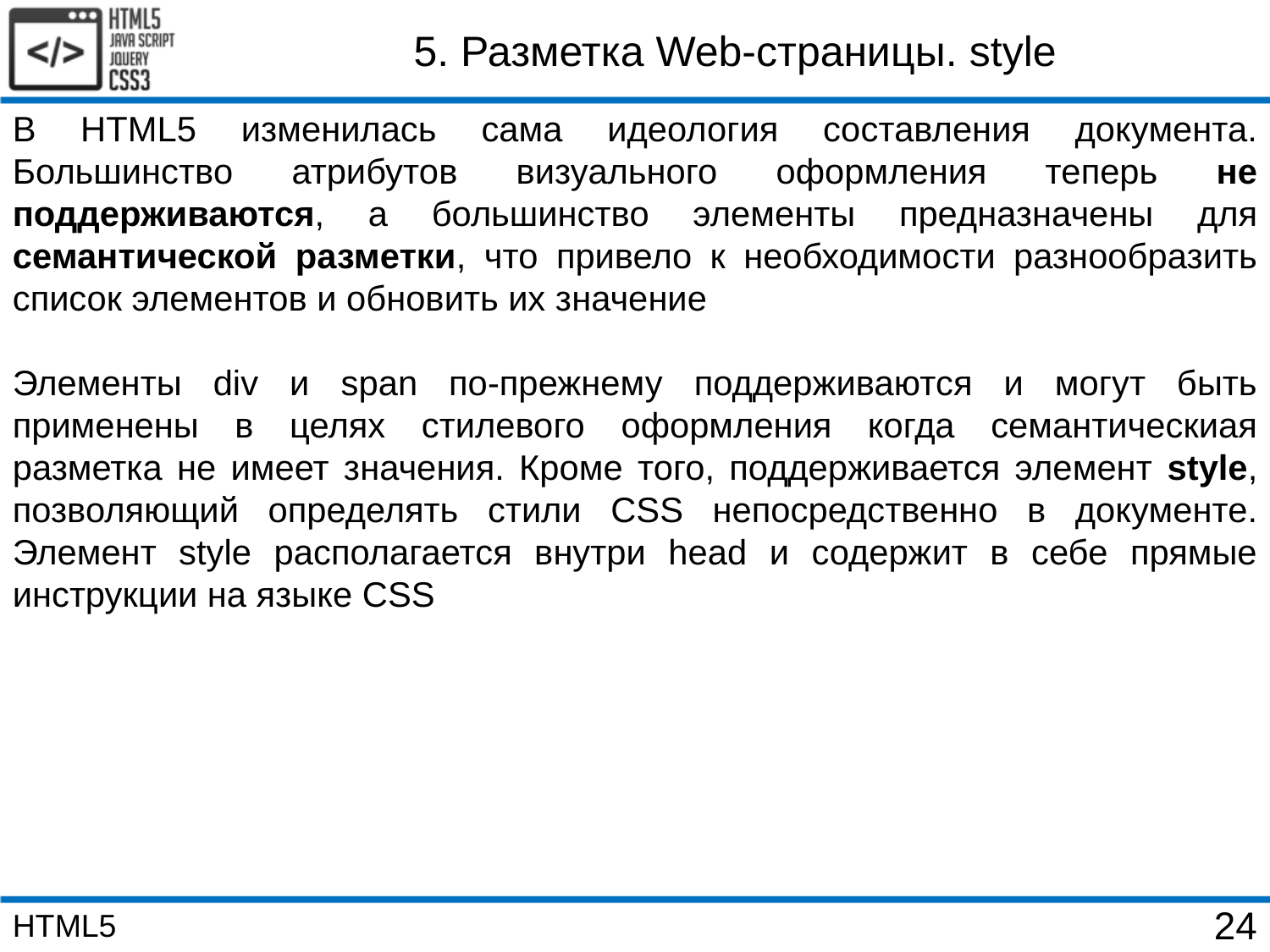

5. Разметка Web-страницы. style
В HTML5 изменилась сама идеология составления документа. Большинство атрибутов визуального оформления теперь не поддерживаются, а большинство элементы предназначены для семантической разметки, что привело к необходимости разнообразить список элементов и обновить их значение

Элементы div и span по-прежнему поддерживаются и могут быть применены в целях стилевого оформления когда семантическиая разметка не имеет значения. Кроме того, поддерживается элемент style, позволяющий определять стили CSS непосредственно в документе. Элемент style располагается внутри head и содержит в себе прямые инструкции на языке CSS
HTML5
24